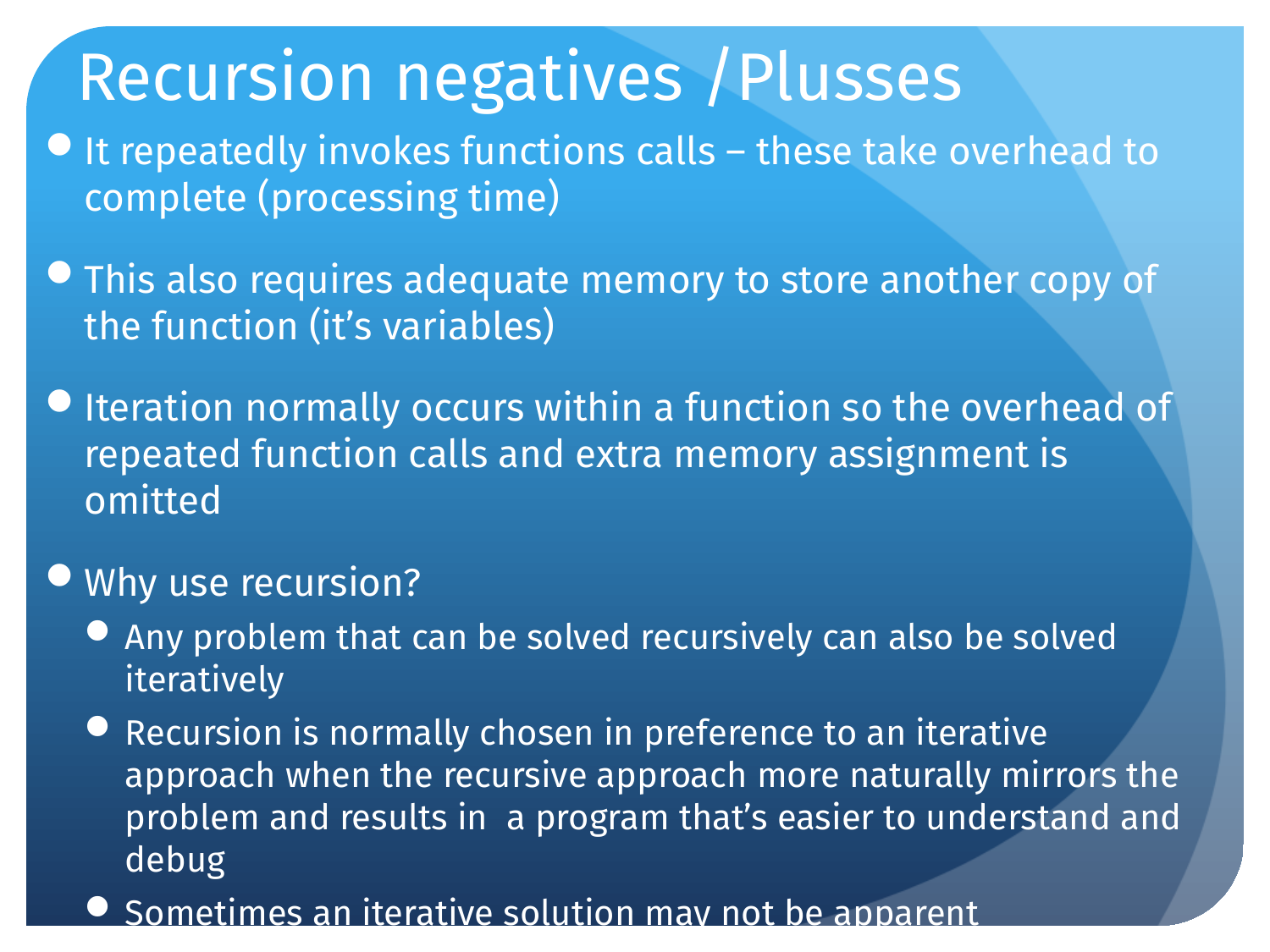

# Recursion negatives /Plusses
It repeatedly invokes functions calls – these take overhead to complete (processing time)
This also requires adequate memory to store another copy of the function (it’s variables)
Iteration normally occurs within a function so the overhead of repeated function calls and extra memory assignment is omitted
Why use recursion?
Any problem that can be solved recursively can also be solved iteratively
Recursion is normally chosen in preference to an iterative approach when the recursive approach more naturally mirrors the problem and results in  a program that’s easier to understand and debug
Sometimes an iterative solution may not be apparent